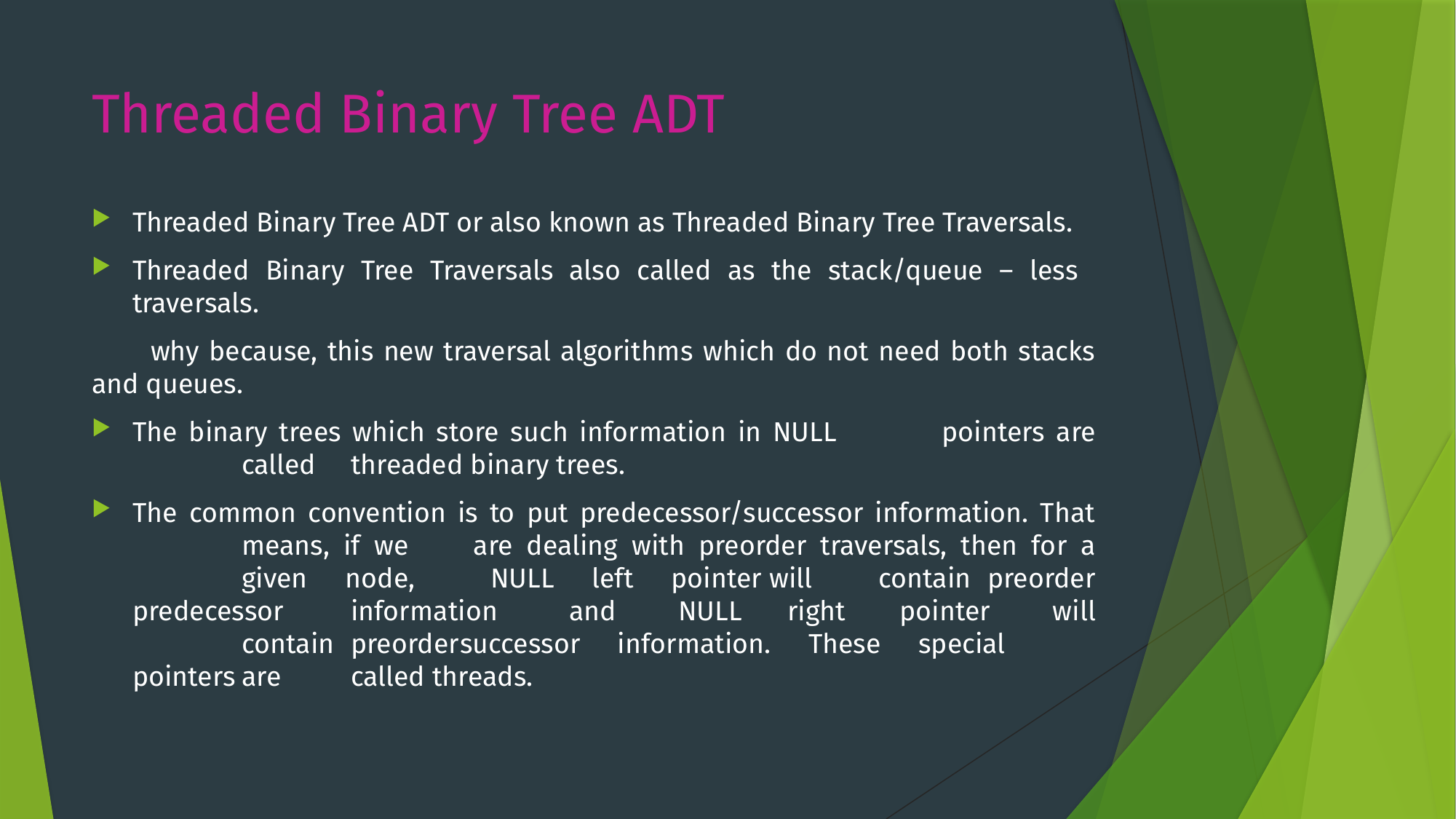

# Threaded Binary Tree ADT
Threaded Binary Tree ADT or also known as Threaded Binary Tree Traversals.
Threaded Binary Tree Traversals also called as the stack/queue – less	traversals.
      why because, this new traversal algorithms which do not need both stacks and queues.
The binary trees which store such information in NULL	 pointers are	called	threaded binary trees.
The common convention is to put predecessor/successor information. That	means, if we	are dealing with preorder	traversals, then for a	given node,	NULL left pointer	will	contain	preorder predecessor	information	and	NULL	right pointer	will	contain	preorder	successor information. These special	pointers	are	called threads.